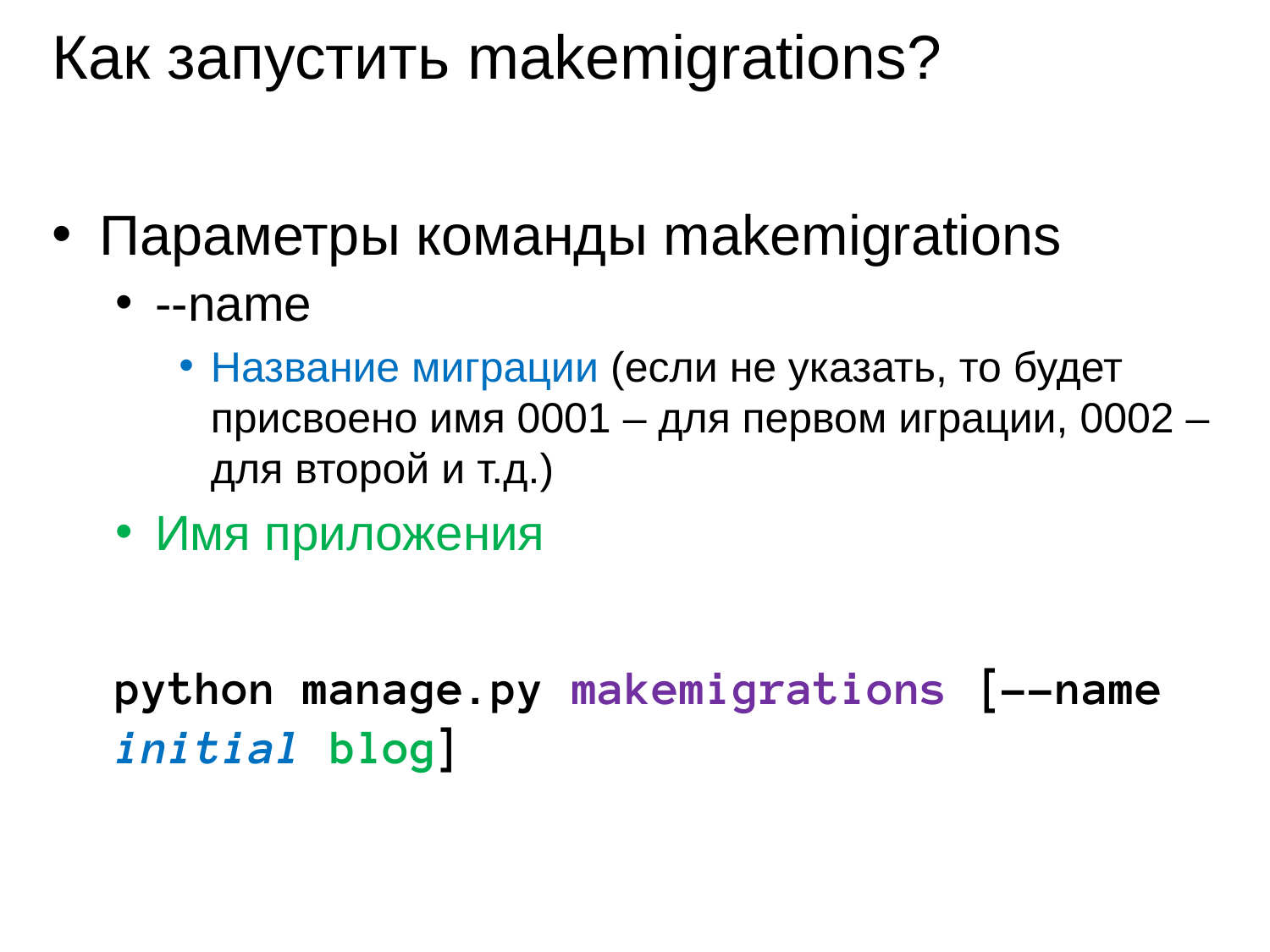

# Как запустить makemigrations?
Параметры команды makemigrations
--name
Название миграции (если не указать, то будет присвоено имя 0001 – для первом играции, 0002 – для второй и т.д.)
Имя приложения

python manage.py makemigrations [--name initial blog]